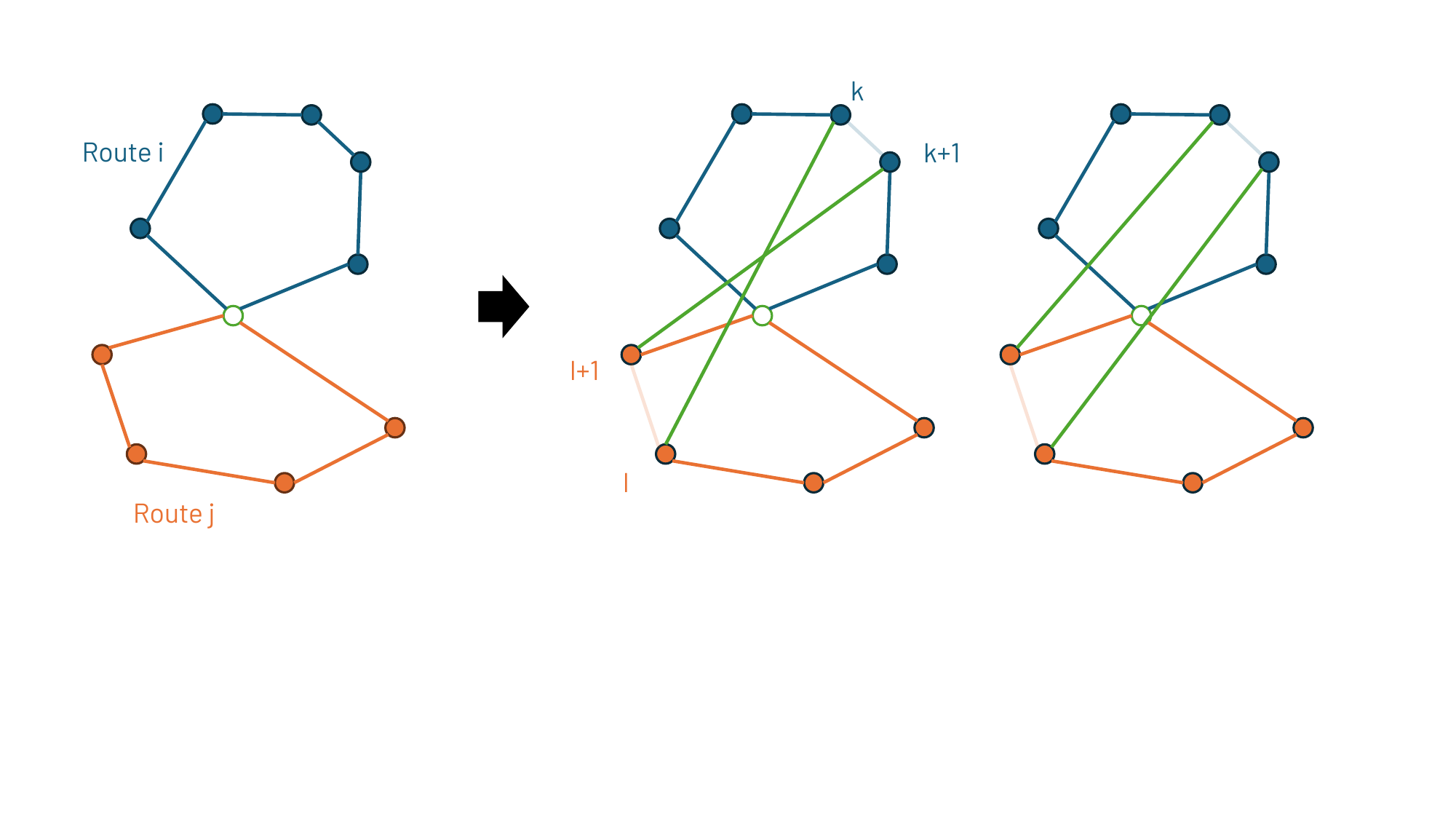

k

Route i
k+1
l+1
l
Route j